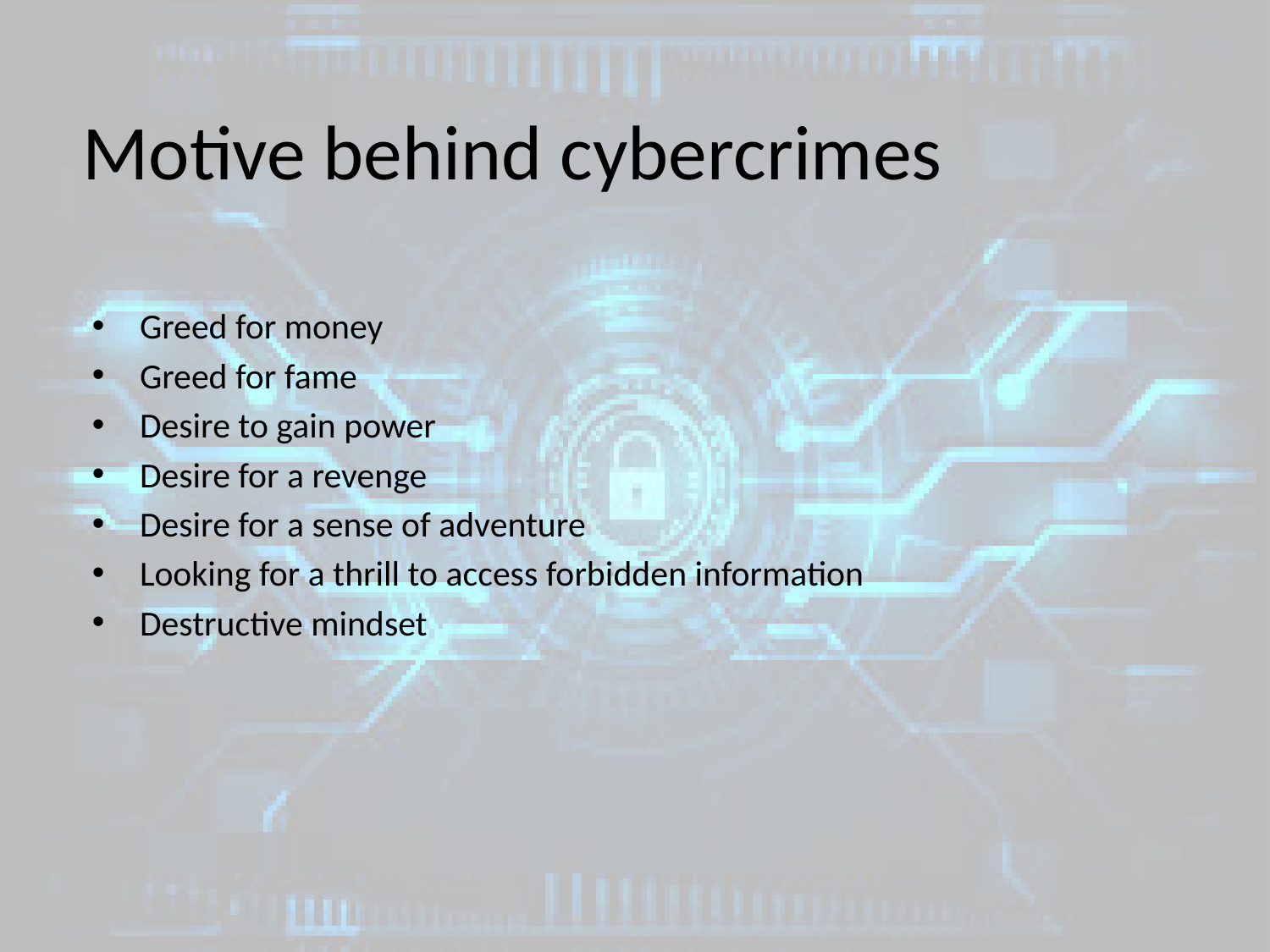

# Motive behind cybercrimes
Greed for money
Greed for fame
Desire to gain power
Desire for a revenge
Desire for a sense of adventure
Looking for a thrill to access forbidden information
Destructive mindset